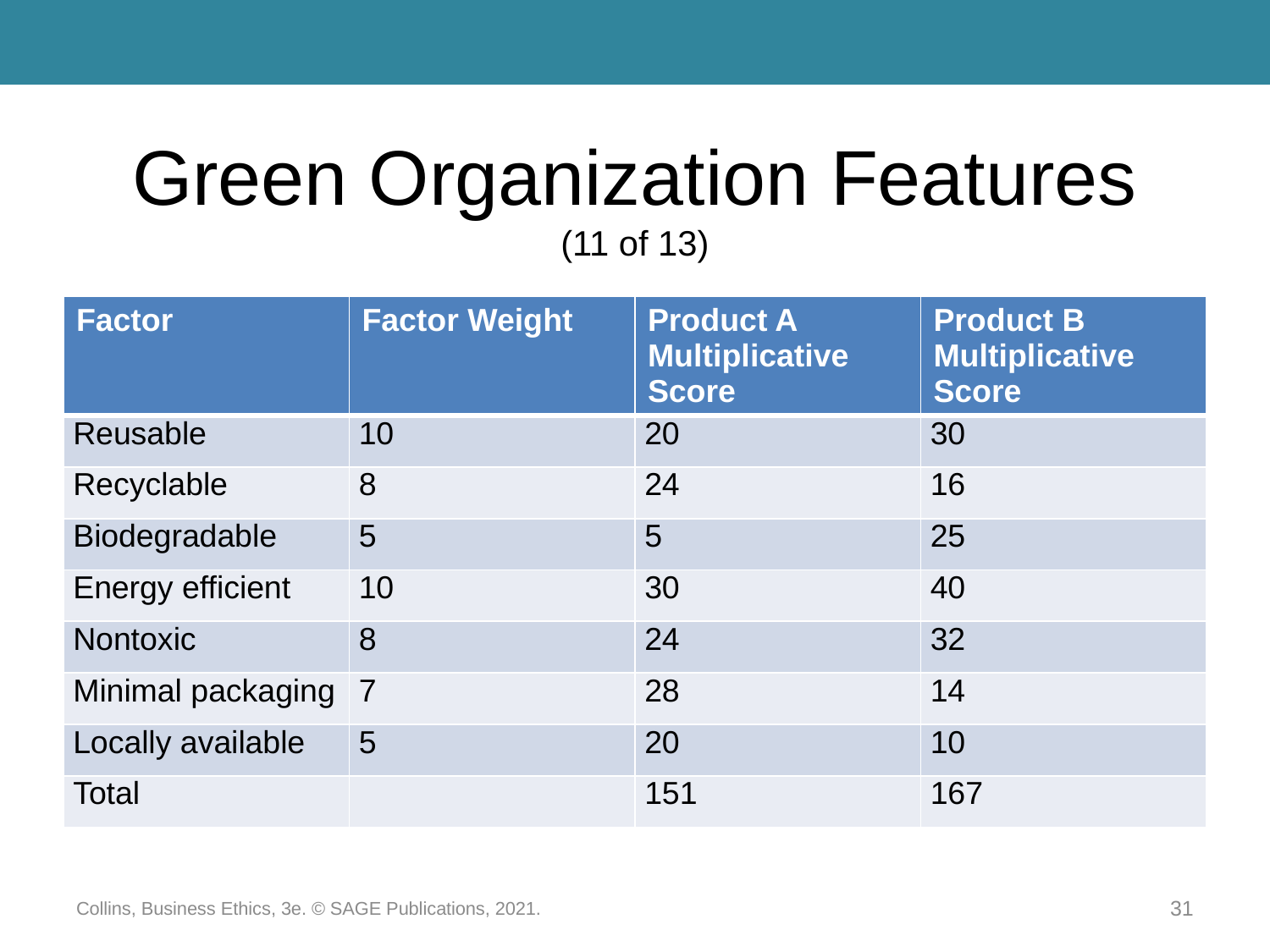

# Green Organization Features (11 of 13)
| Factor | Factor Weight | Product A Multiplicative Score | Product B Multiplicative Score |
| --- | --- | --- | --- |
| Reusable | 10 | 20 | 30 |
| Recyclable | 8 | 24 | 16 |
| Biodegradable | 5 | 5 | 25 |
| Energy efficient | 10 | 30 | 40 |
| Nontoxic | 8 | 24 | 32 |
| Minimal packaging | 7 | 28 | 14 |
| Locally available | 5 | 20 | 10 |
| Total |  | 151 | 167 |
Collins, Business Ethics, 3e. © SAGE Publications, 2021.
31